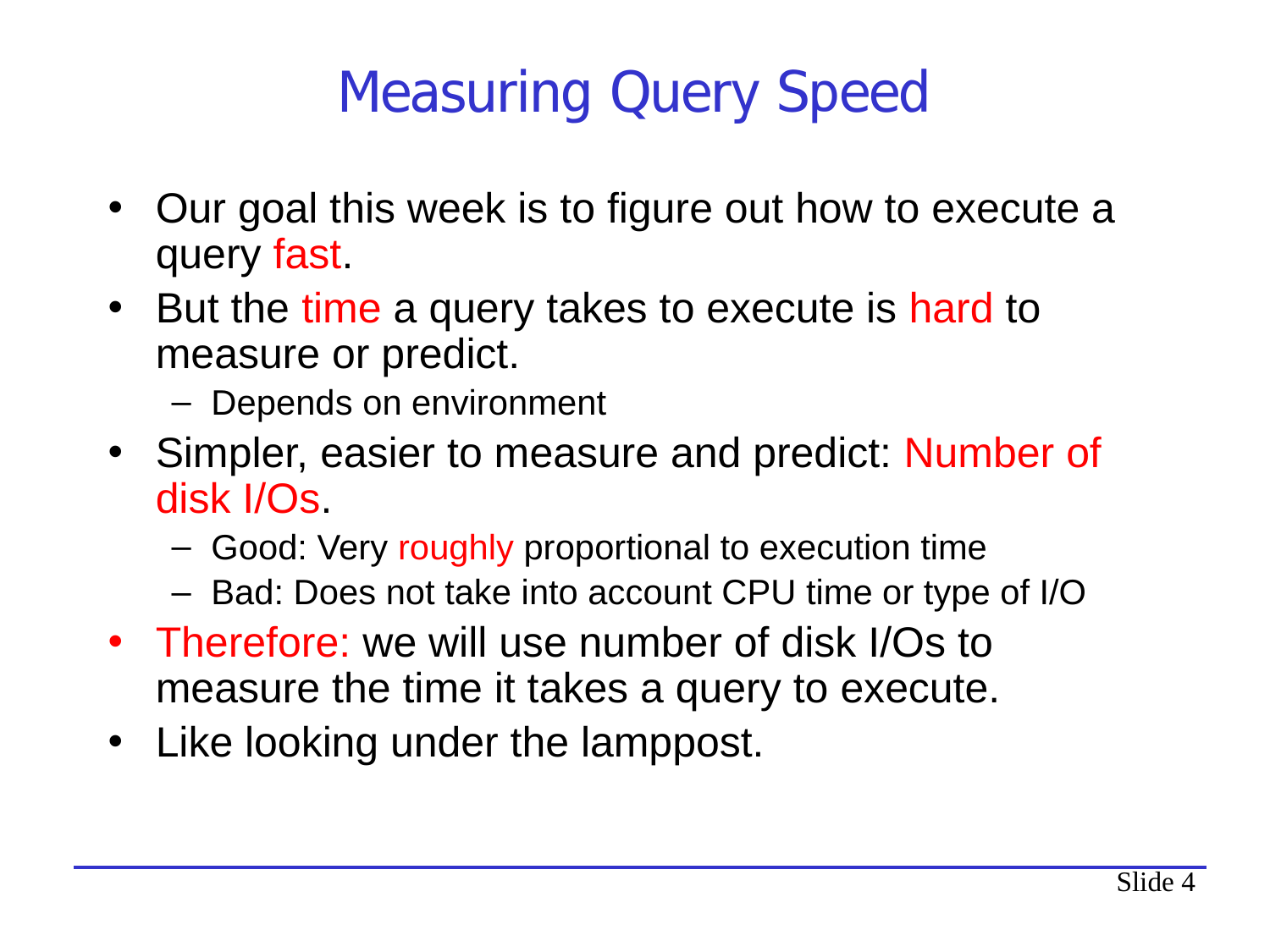

# Measuring Query Speed
Our goal this week is to figure out how to execute a query fast.
But the time a query takes to execute is hard to measure or predict.
Depends on environment
Simpler, easier to measure and predict: Number of disk I/Os.
Good: Very roughly proportional to execution time
Bad: Does not take into account CPU time or type of I/O
Therefore: we will use number of disk I/Os to measure the time it takes a query to execute.
Like looking under the lamppost.